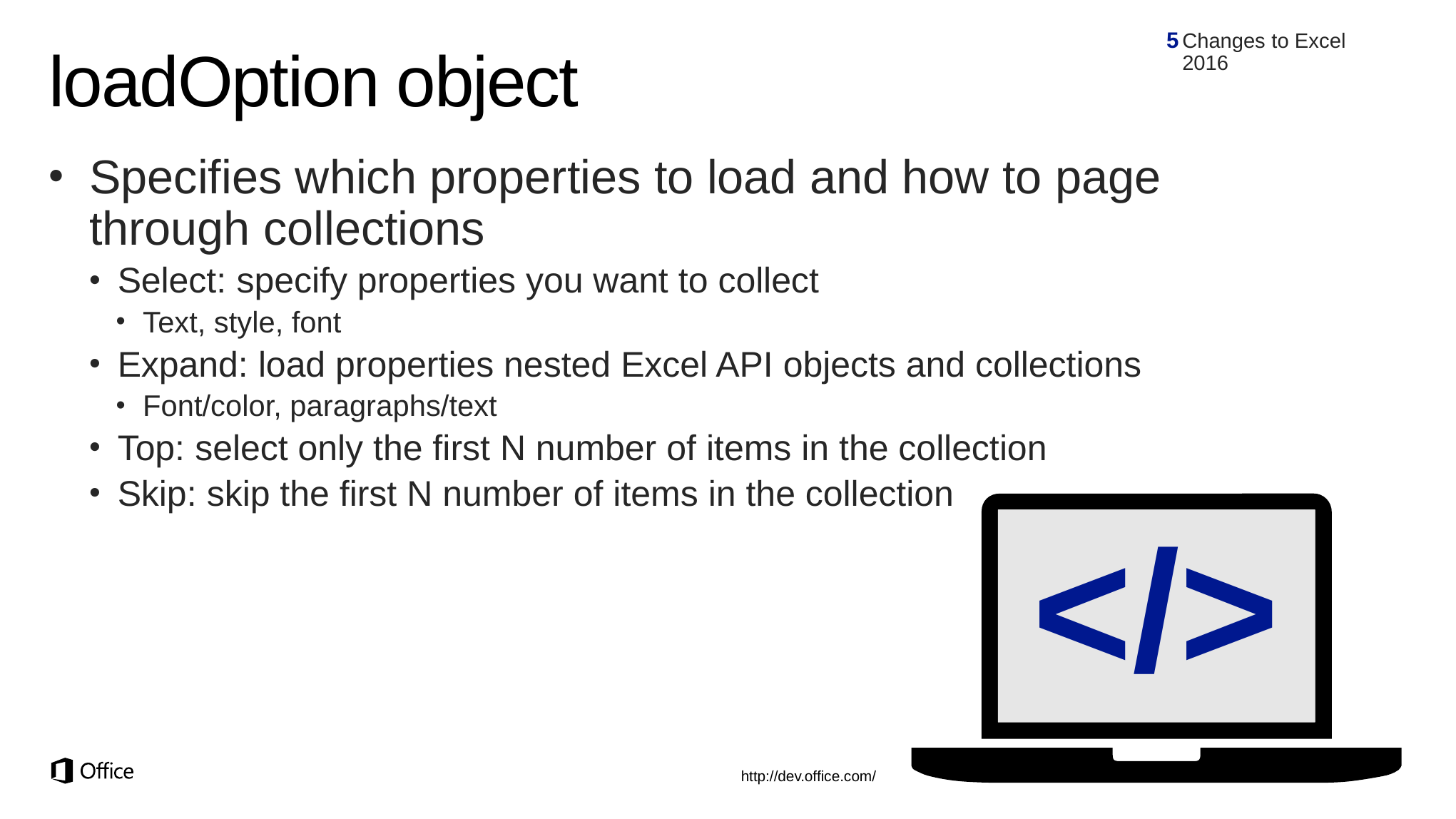

Changes to Excel 2016
5
# loadOption object
Specifies which properties to load and how to page
through collections
Select: specify properties you want to collect
Text, style, font
Expand: load properties nested Excel API objects and collections
Font/color, paragraphs/text
Top: select only the first N number of items in the collection
Skip: skip the first N number of items in the collection

</>